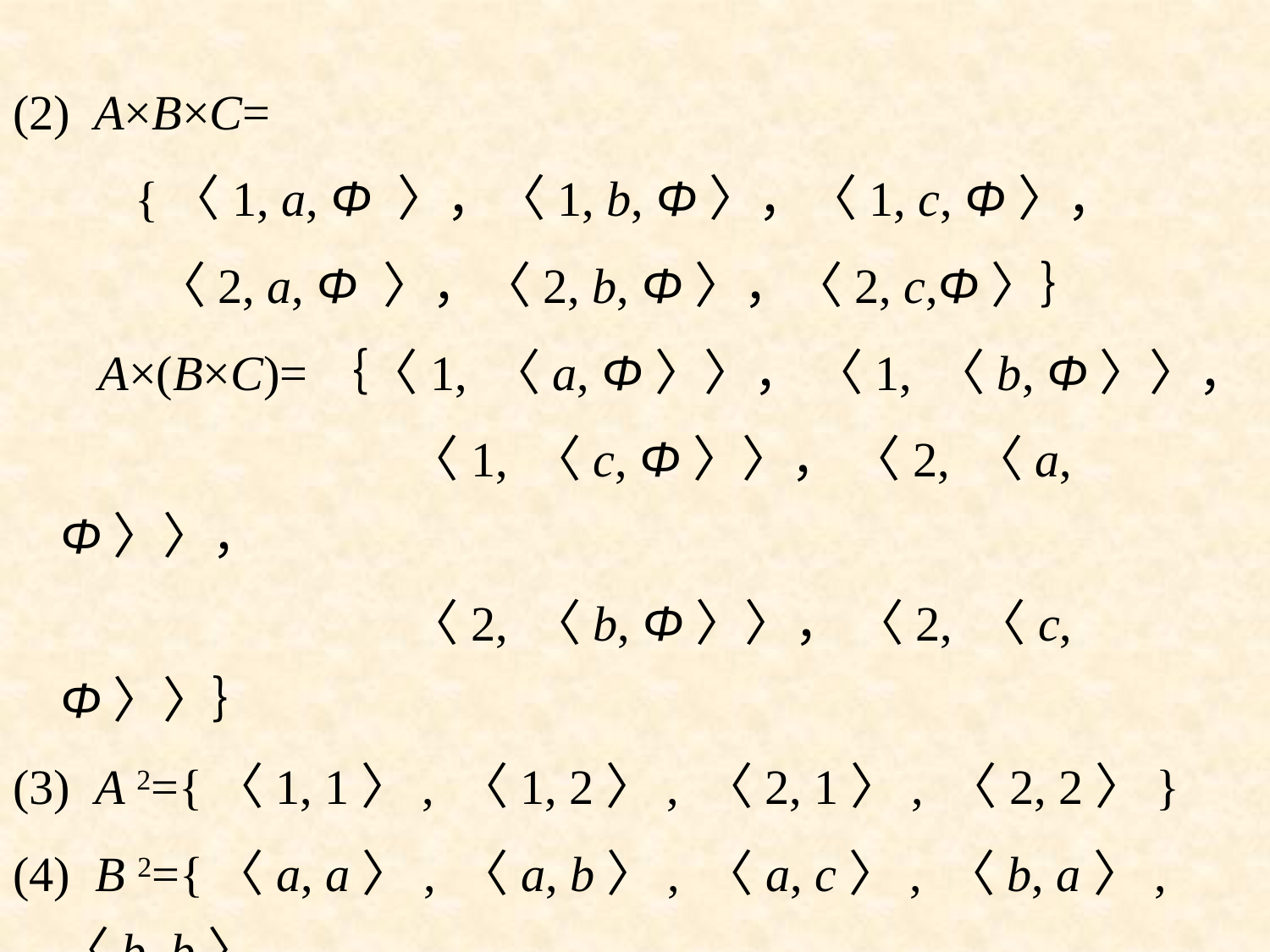

(2)  A×B×C=
          {〈1, a, Φ 〉，〈1, b, Φ〉，〈1, c, Φ〉，
            〈2, a, Φ 〉，〈2, b, Φ〉，〈2, c,Φ〉｝
       A×(B×C)=｛〈1, 〈a, Φ〉〉， 〈1, 〈b, Φ〉〉，
                                   〈1, 〈c, Φ〉〉， 〈2, 〈a, Φ〉〉，
                                   〈2, 〈b, Φ〉〉， 〈2, 〈c, Φ〉〉｝
(3)  A 2={〈1, 1〉, 〈1, 2〉, 〈2, 1〉, 〈2, 2〉}
(4)  B 2={〈a, a〉, 〈a, b〉, 〈a, c〉, 〈b, a〉, 〈b, b〉,
                〈b, c〉, 〈c, a〉, 〈c, b〉, 〈c, c〉}